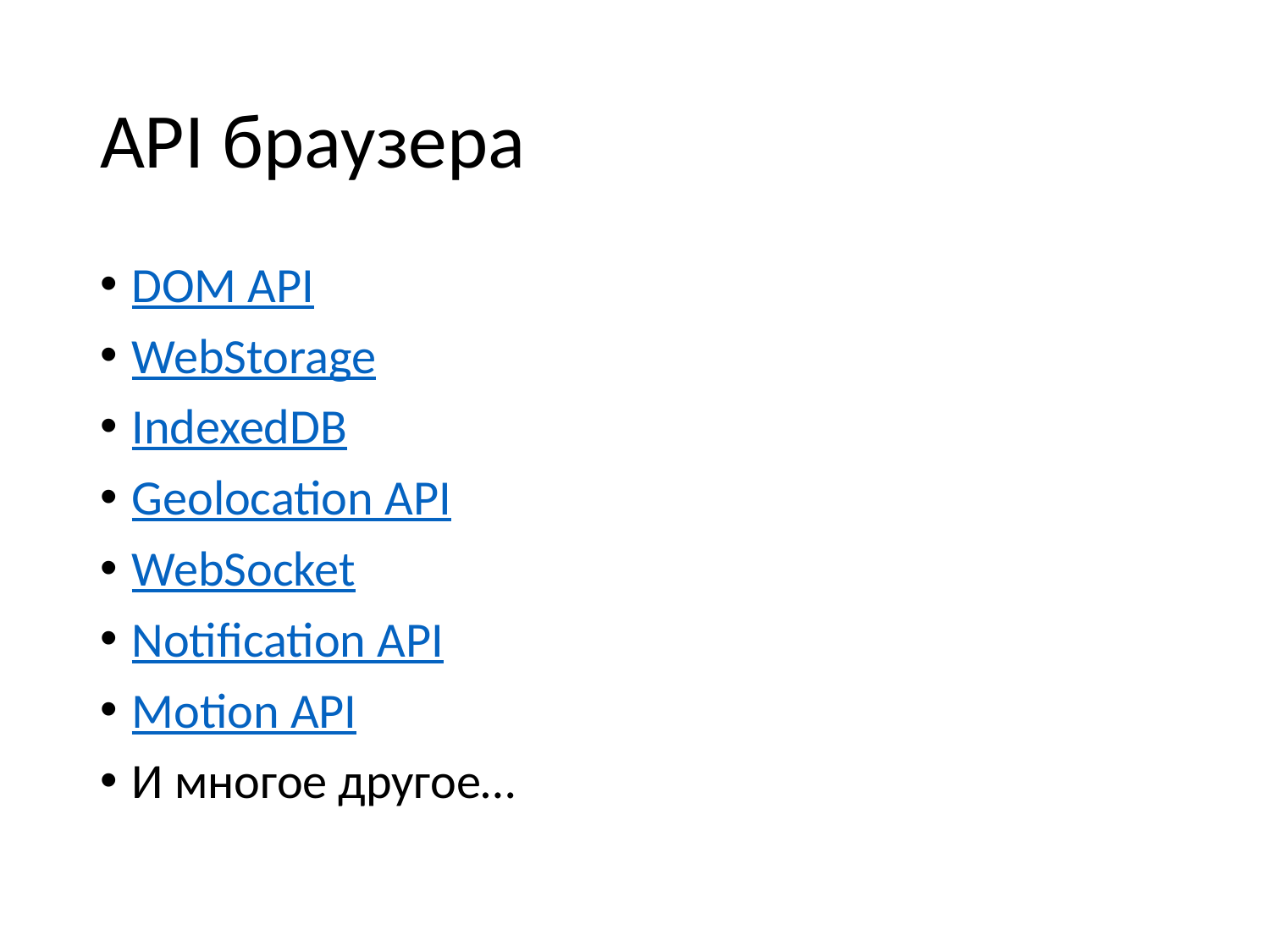

# API браузера
DOM API
WebStorage
IndexedDB
Geolocation API
WebSocket
Notification API
Motion API
И многое другое…